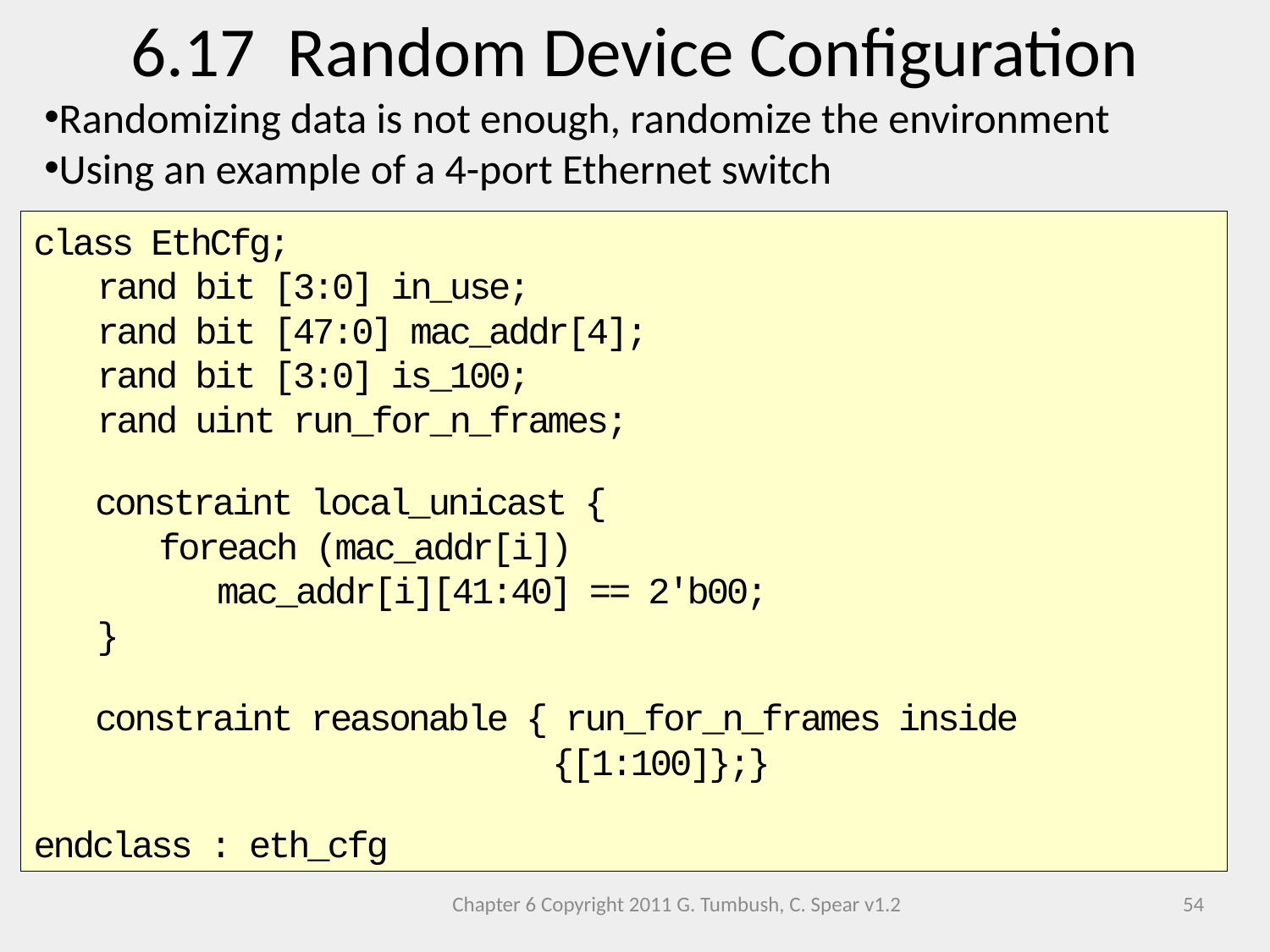

6.17  Random Device Configuration
Randomizing data is not enough, randomize the environment
Using an example of a 4-port Ethernet switch
class EthCfg;
rand bit [3:0] in_use;
rand bit [47:0] mac_addr[4];
rand bit [3:0] is_100;
rand uint run_for_n_frames;

   constraint local_unicast {
   foreach (mac_addr[i])
      mac_addr[i][41:40] == 2'b00;
}

   constraint reasonable { run_for_n_frames inside 	  		                    {[1:100]};}

endclass : eth_cfg
Chapter 6 Copyright 2011 G. Tumbush, C. Spear v1.2
54